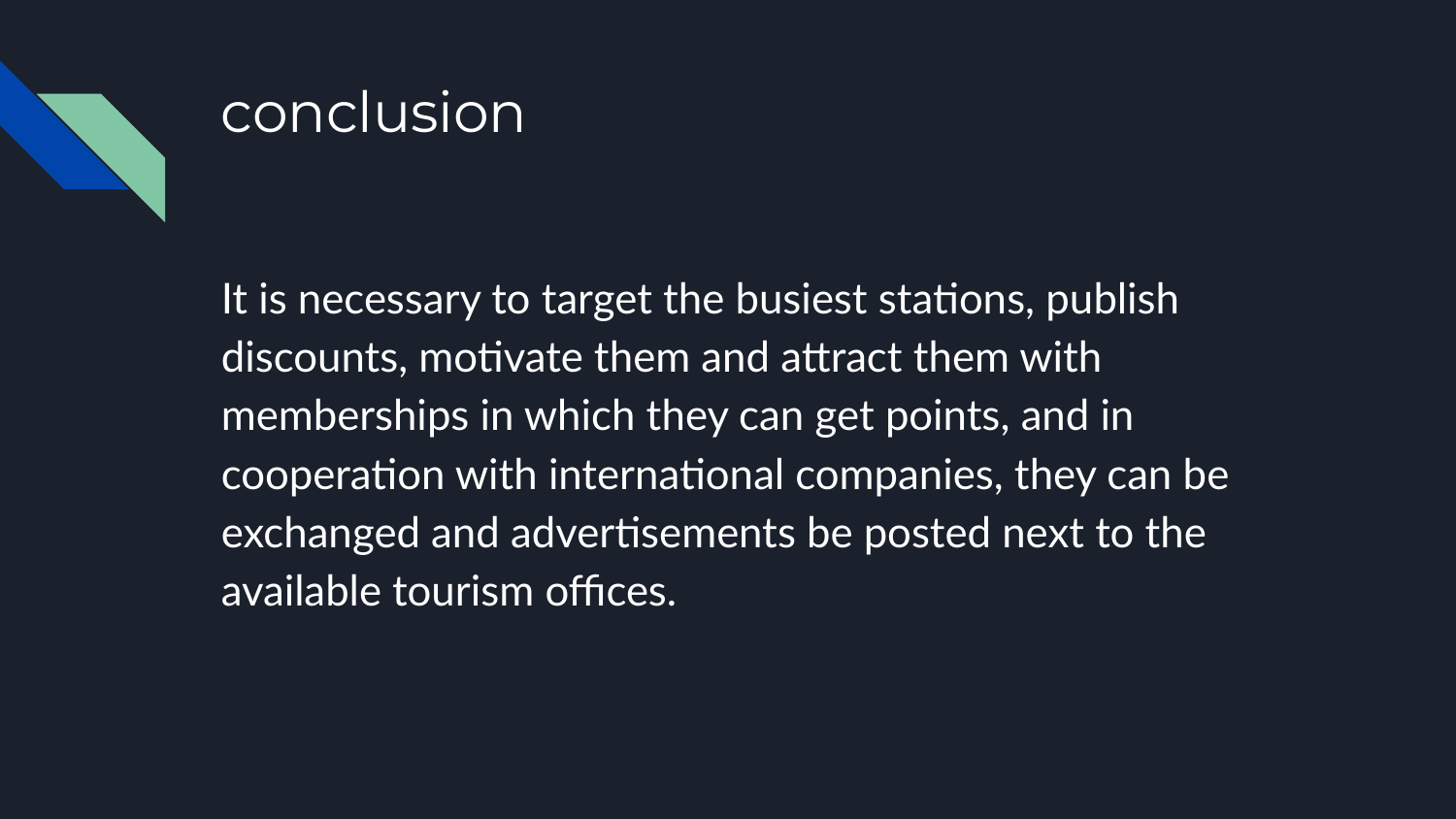

# conclusion
It is necessary to target the busiest stations, publish discounts, motivate them and attract them with memberships in which they can get points, and in cooperation with international companies, they can be exchanged and advertisements be posted next to the available tourism offices.